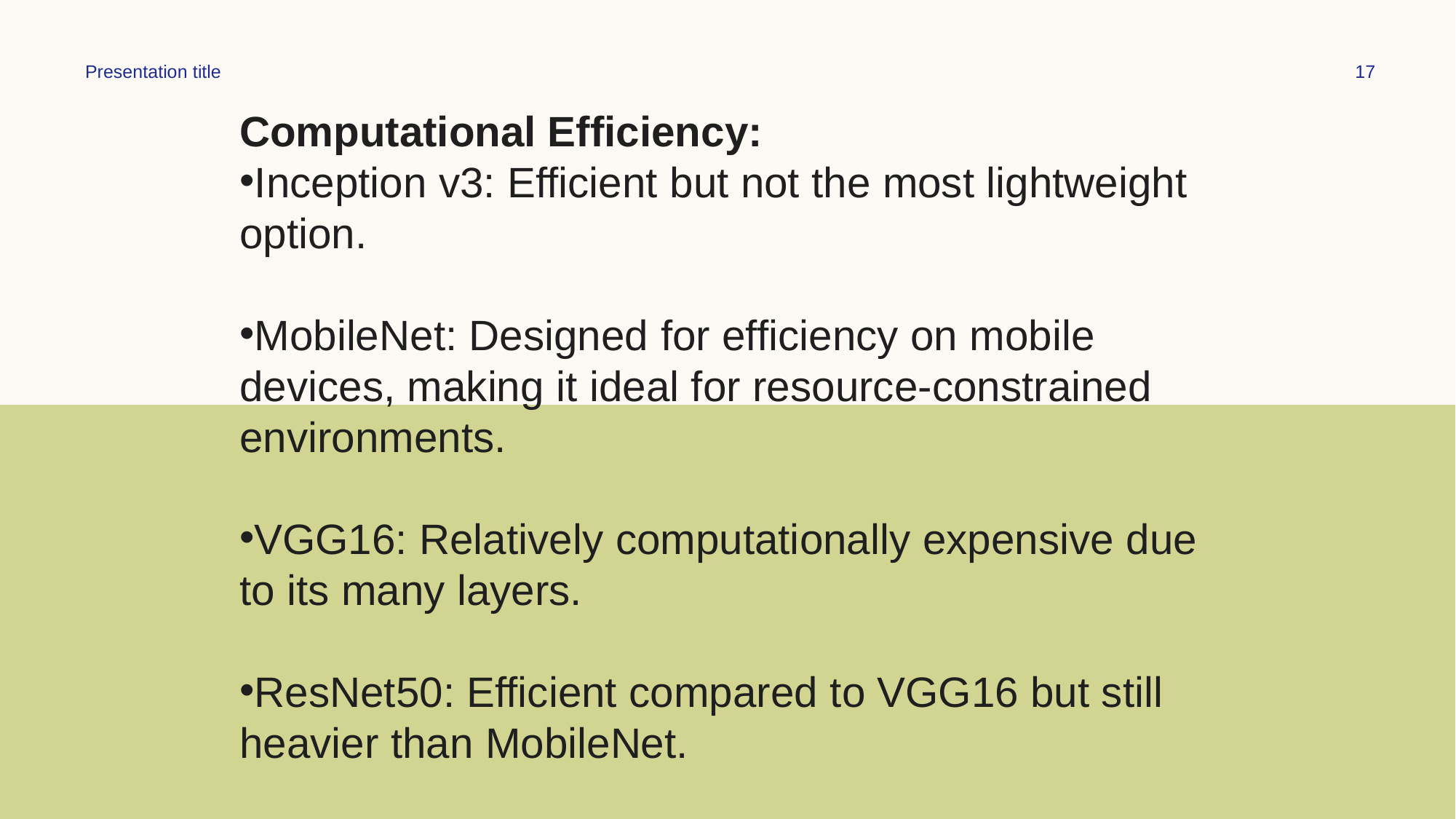

Presentation title
17
Computational Efficiency:
Inception v3: Efficient but not the most lightweight option.

MobileNet: Designed for efficiency on mobile devices, making it ideal for resource-constrained environments.

VGG16: Relatively computationally expensive due to its many layers.

ResNet50: Efficient compared to VGG16 but still heavier than MobileNet.